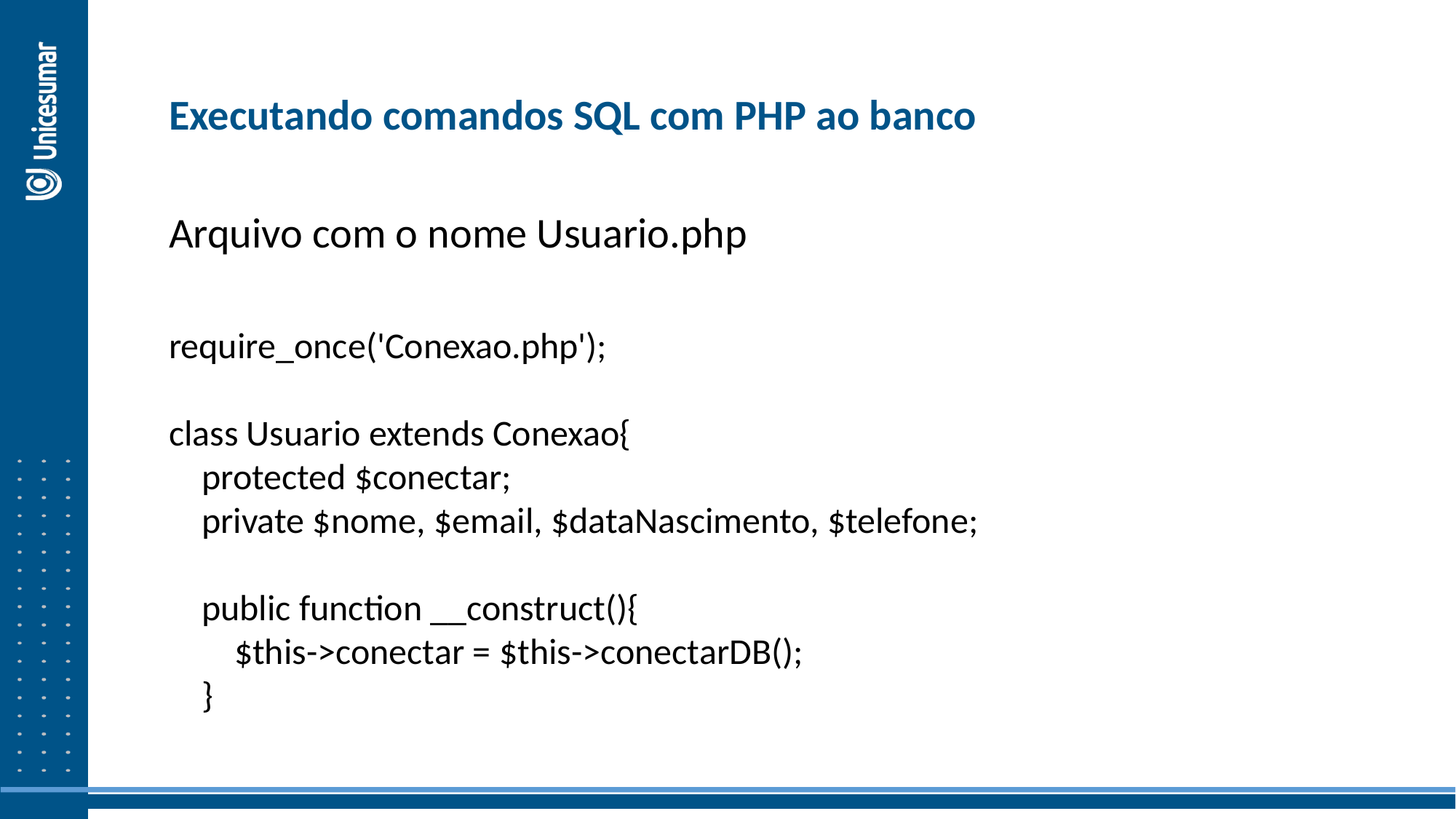

Executando comandos SQL com PHP ao banco
Arquivo com o nome Usuario.php

require_once('Conexao.php');

class Usuario extends Conexao{
    protected $conectar;
    private $nome, $email, $dataNascimento, $telefone;

    public function __construct(){
        $this->conectar = $this->conectarDB();
    }